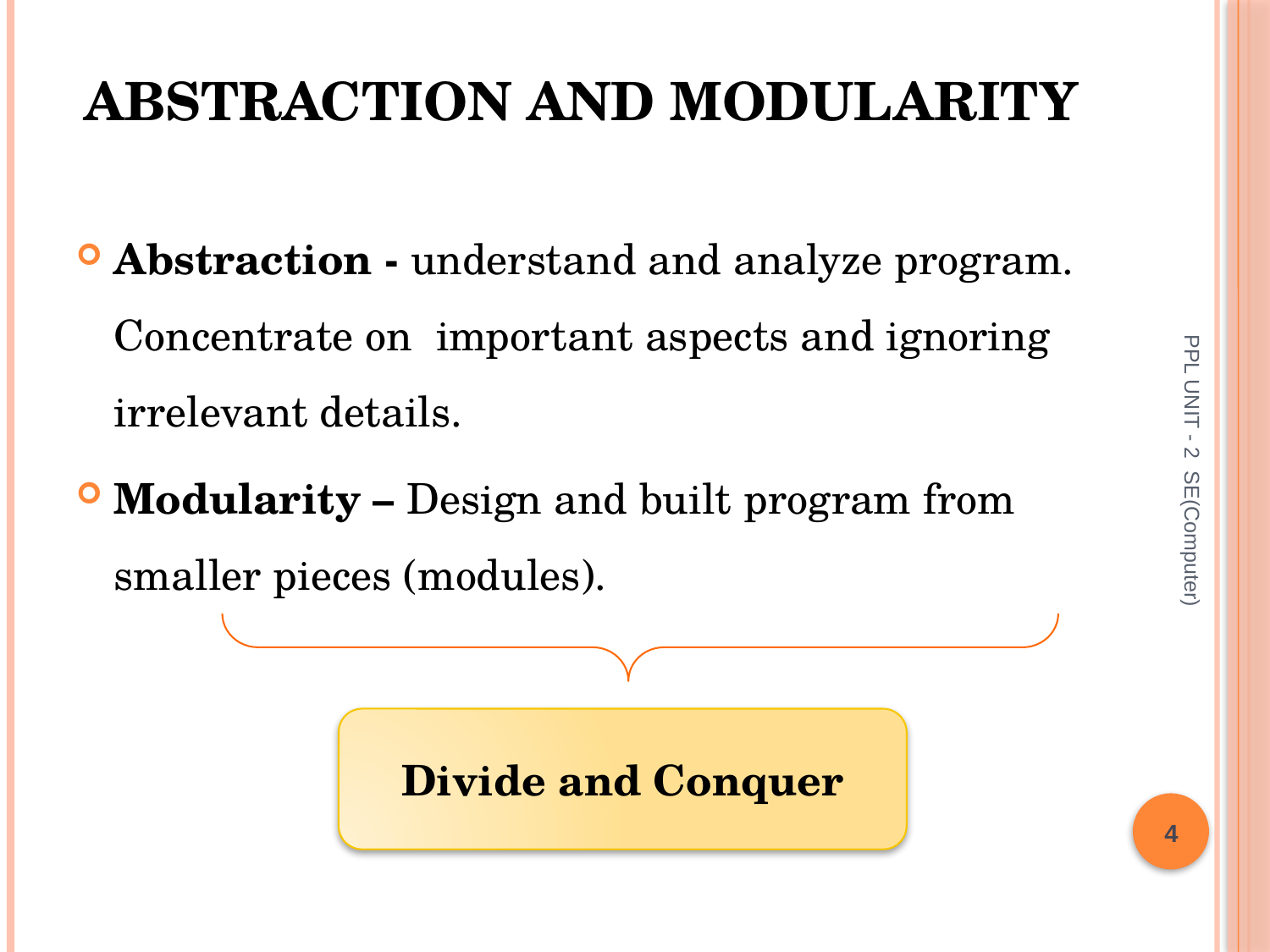

# Abstraction And Modularity
Abstraction - understand and analyze program. Concentrate on  important aspects and ignoring irrelevant details.
Modularity – Design and built program from smaller pieces (modules).

PPL UNIT - 2  SE(Computer)
Divide and Conquer
4